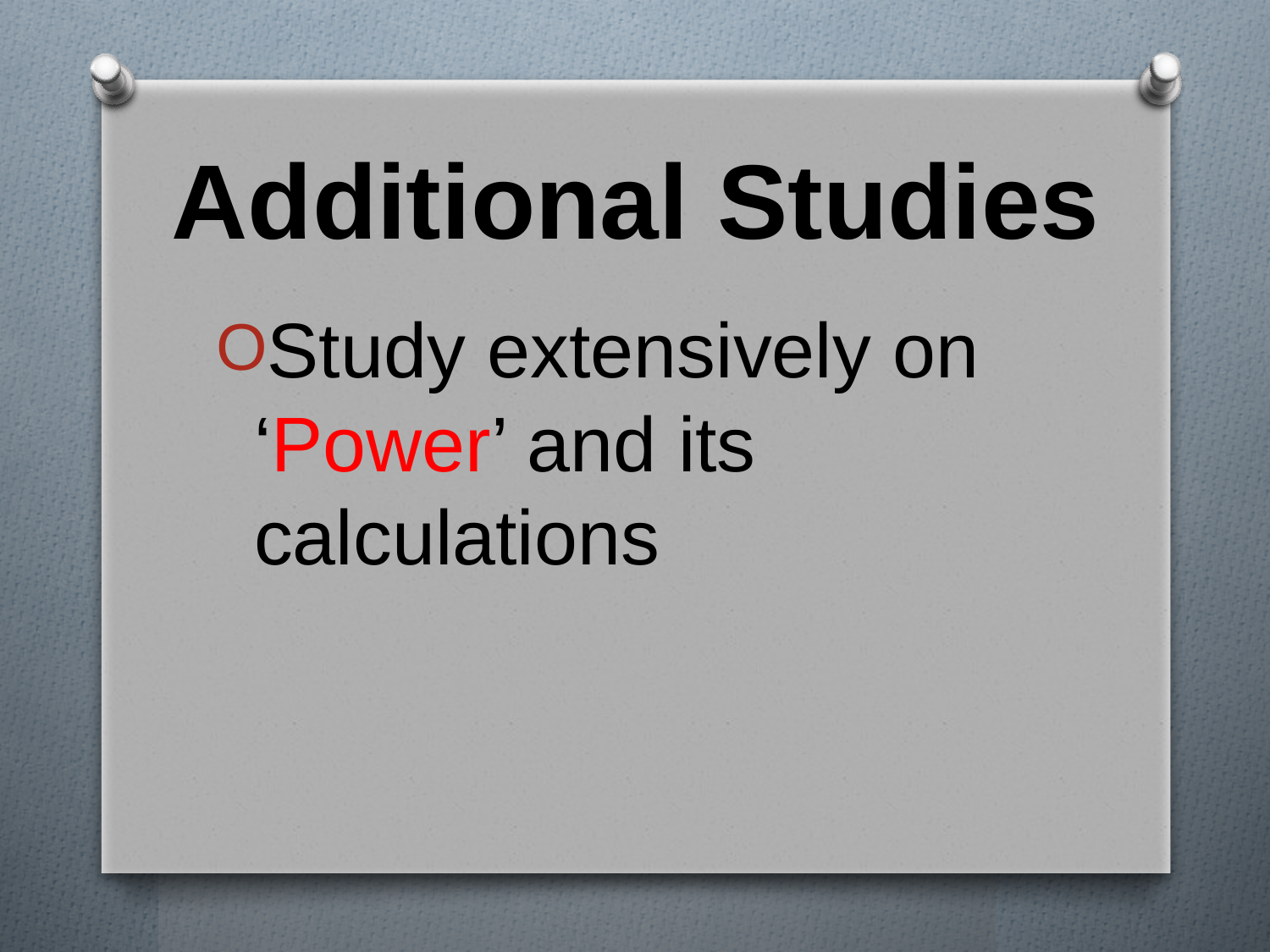

# Additional Studies
Study extensively on ‘Power’ and its calculations